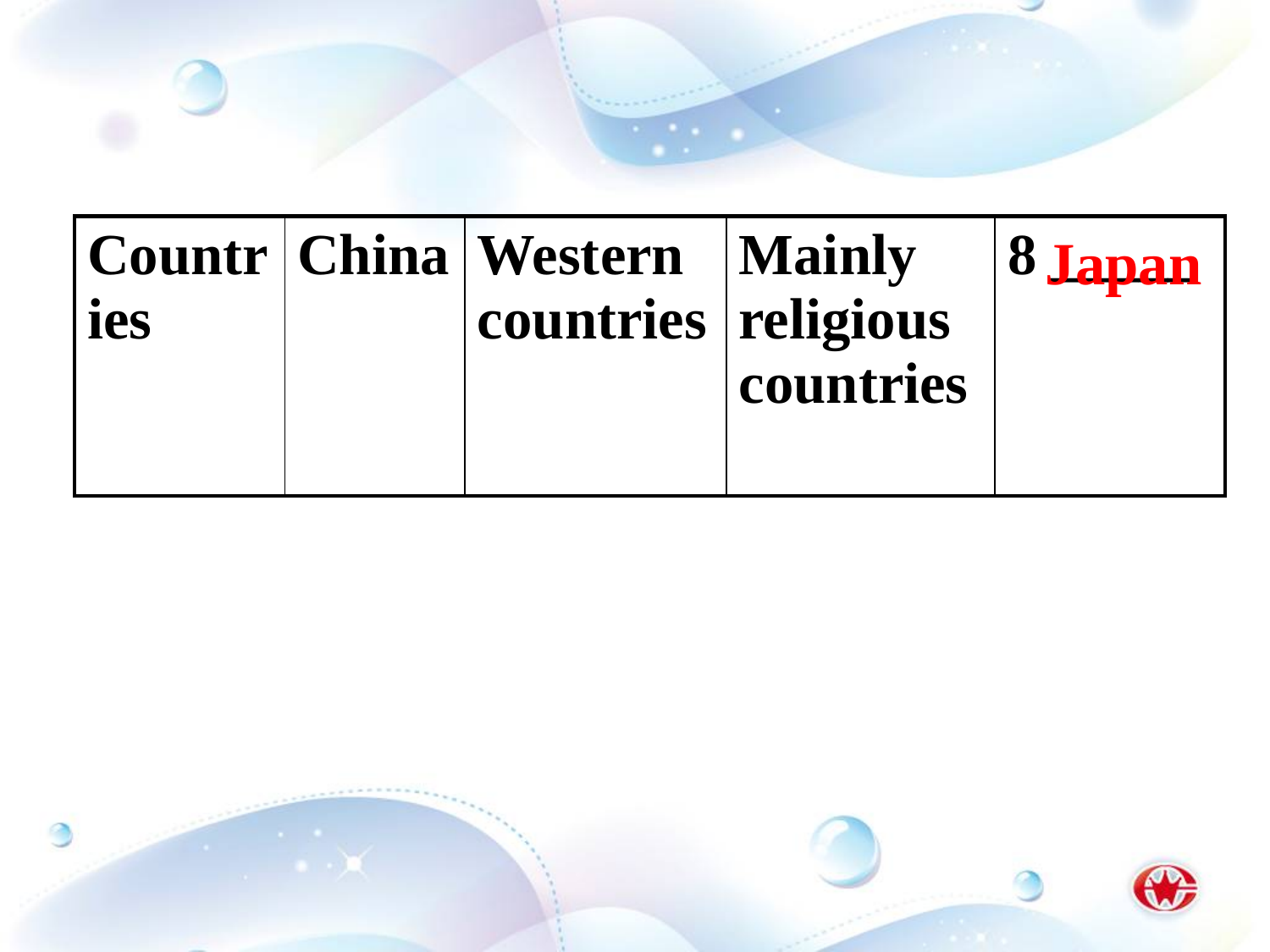

| Countries | China | Western countries | Mainly religious countries | 8 \_\_\_\_\_ |
| --- | --- | --- | --- | --- |
Japan